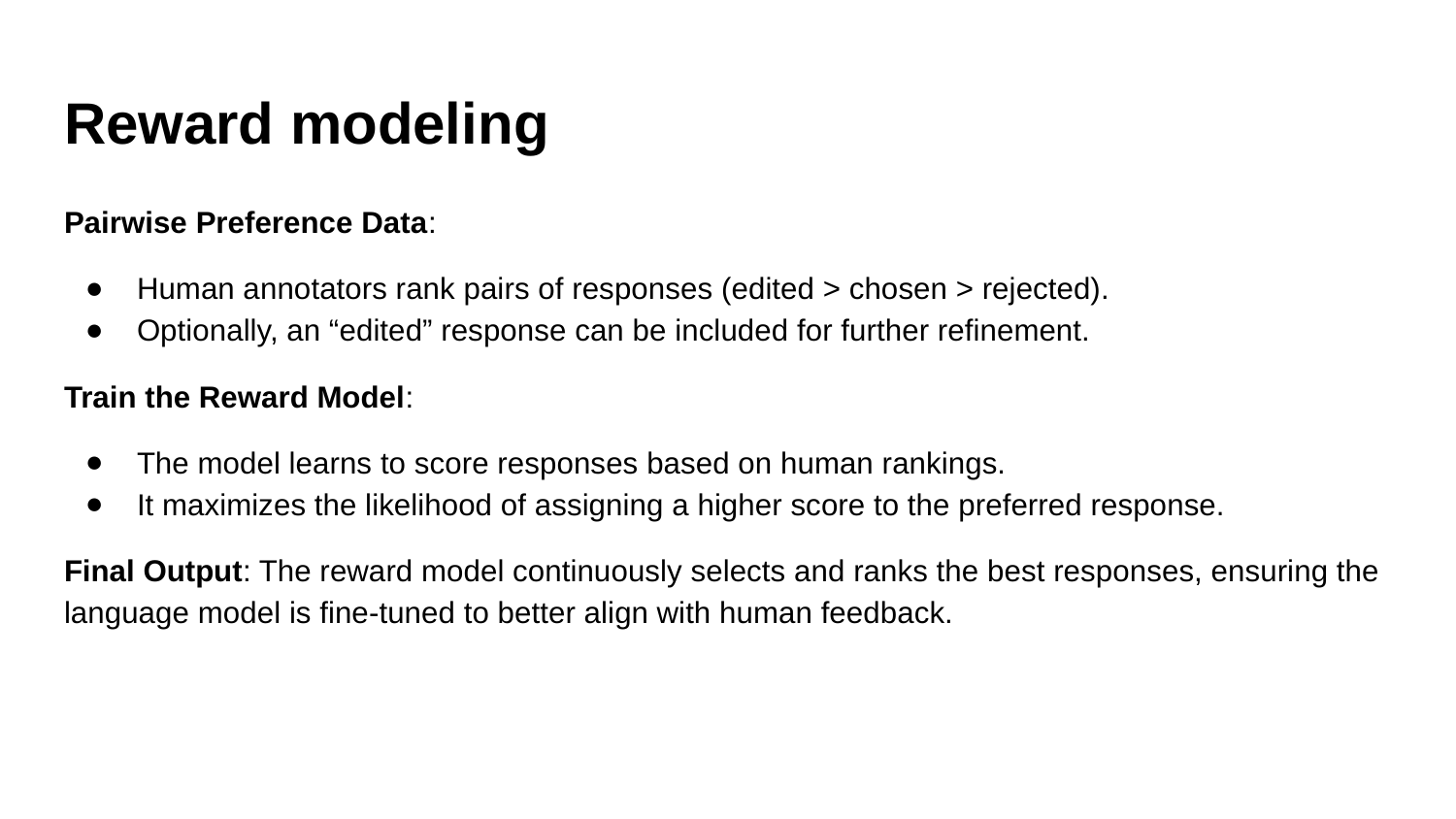

# Reward modeling
Pairwise Preference Data:
Human annotators rank pairs of responses (edited > chosen > rejected).
Optionally, an “edited” response can be included for further refinement.
Train the Reward Model:
The model learns to score responses based on human rankings.
It maximizes the likelihood of assigning a higher score to the preferred response.
Final Output: The reward model continuously selects and ranks the best responses, ensuring the language model is fine-tuned to better align with human feedback.